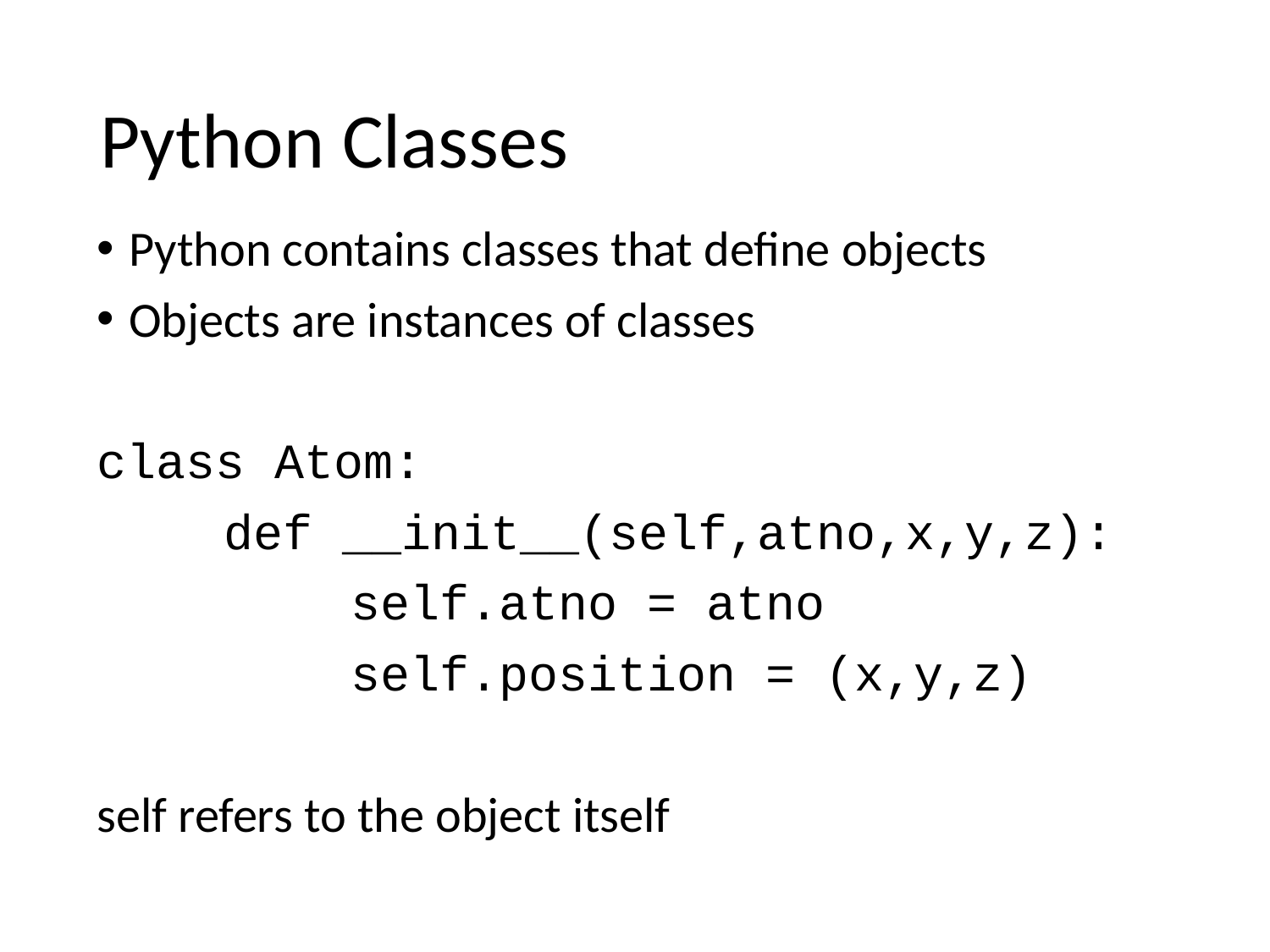

# Python Classes
Python contains classes that define objects
Objects are instances of classes

class Atom:
	def __init__(self,atno,x,y,z):
		self.atno = atno
		self.position = (x,y,z)

self refers to the object itself